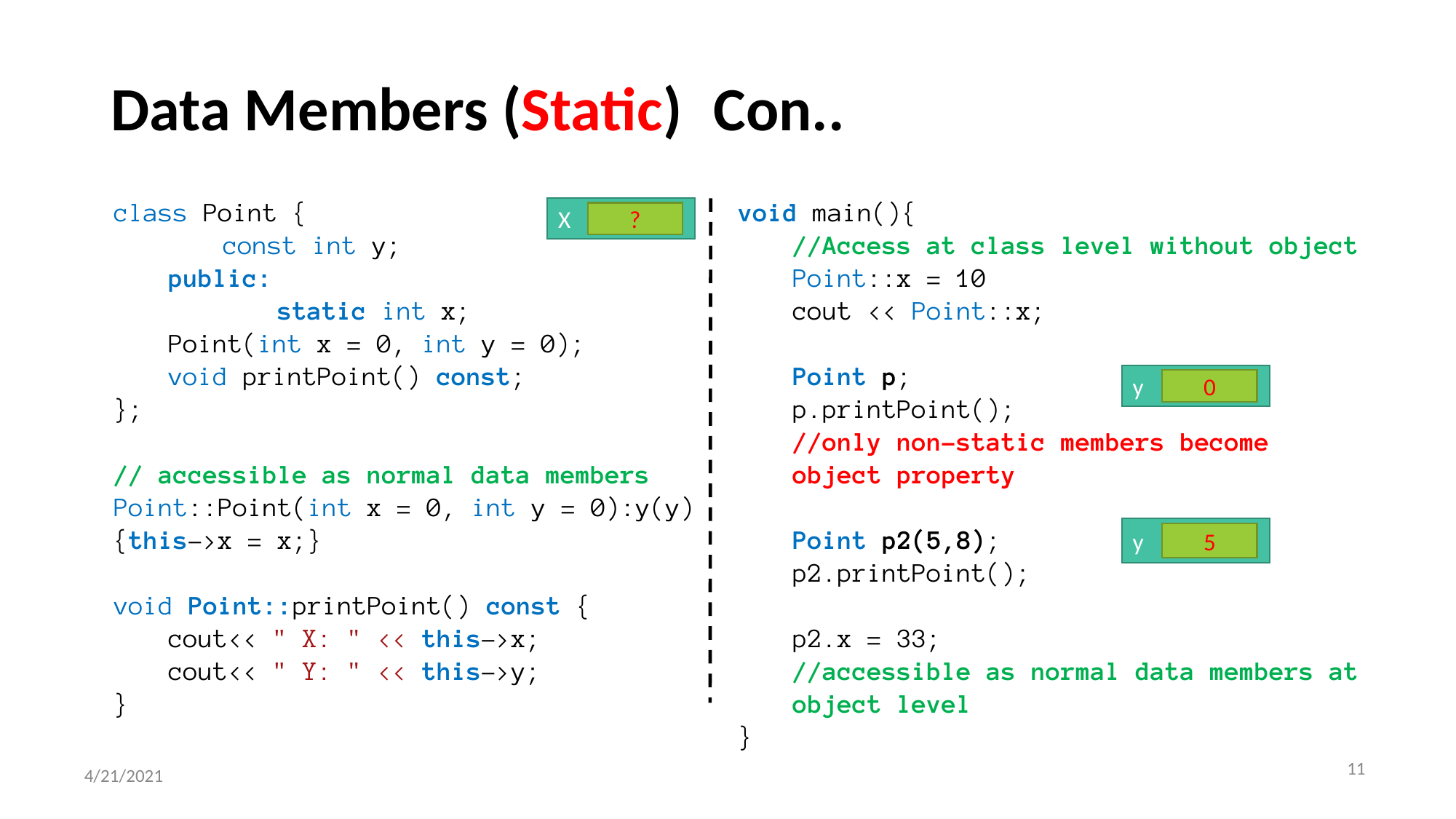

# Data Members (Static) 					Con..
class Point {
const int y;
public:
	static int x;
Point(int x = 0, int y = 0);
void printPoint() const;
};

// accessible as normal data members
Point::Point(int x = 0, int y = 0):y(y) {this->x = x;}

void Point::printPoint() const {
cout<< " X: " << this->x;
cout<< " Y: " << this->y;
}

void main(){
//Access at class level without object
Point::x = 10
cout << Point::x;

Point p;
p.printPoint();
//only non-static members become object property

Point p2(5,8);
p2.printPoint();

p2.x = 33;
//accessible as normal data members at object level
}

X
?
y
0
y
5
11
4/21/2021